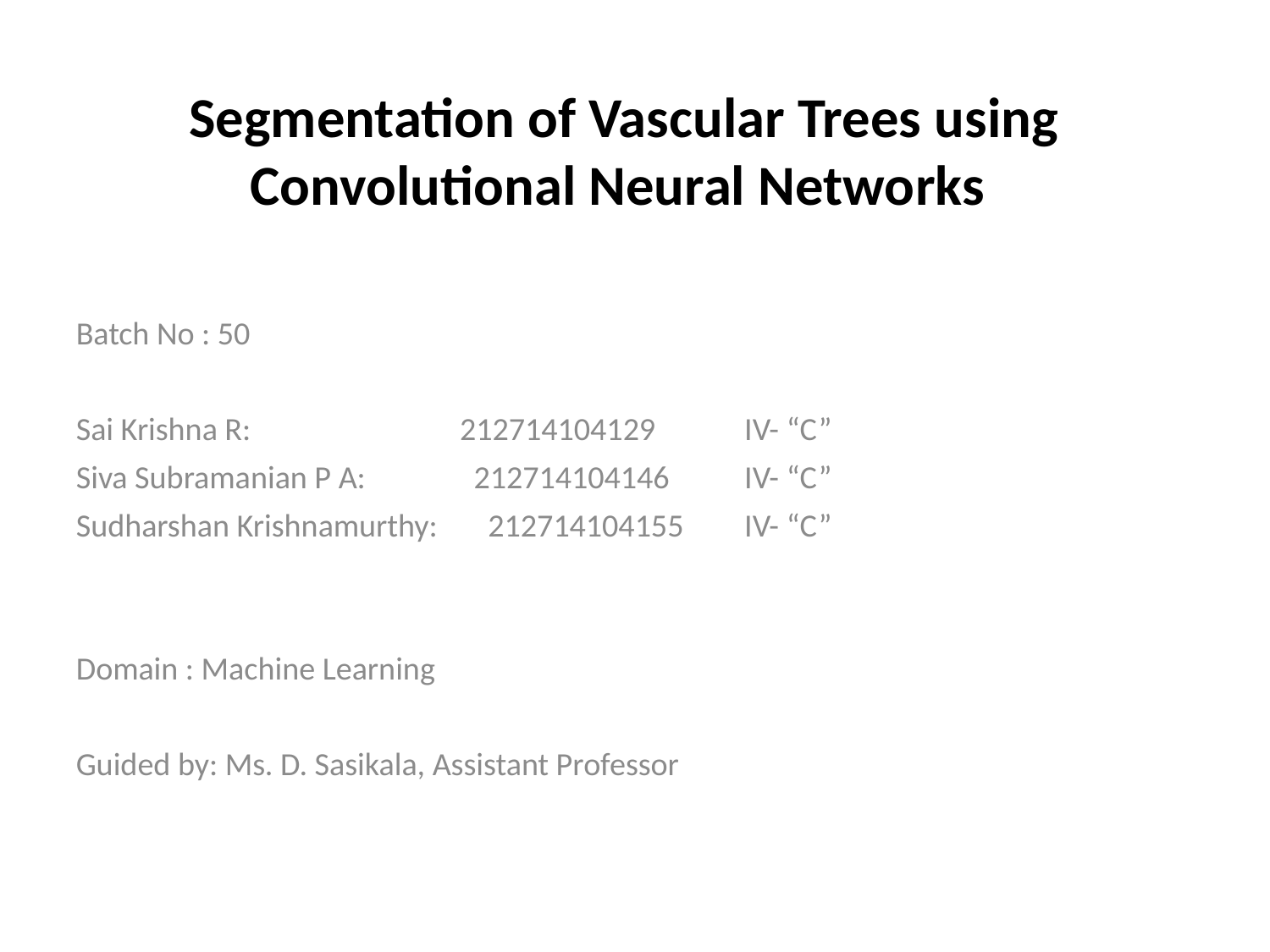

Segmentation of Vascular Trees using Convolutional Neural Networks
Batch No : 50

Sai Krishna R:                             212714104129							     IV- “C”
Siva Subramanian P A:               212714104146				     IV- “C”
Sudharshan Krishnamurthy:       212714104155 			     IV- “C”

Domain : Machine Learning

Guided by: Ms. D. Sasikala, Assistant Professor